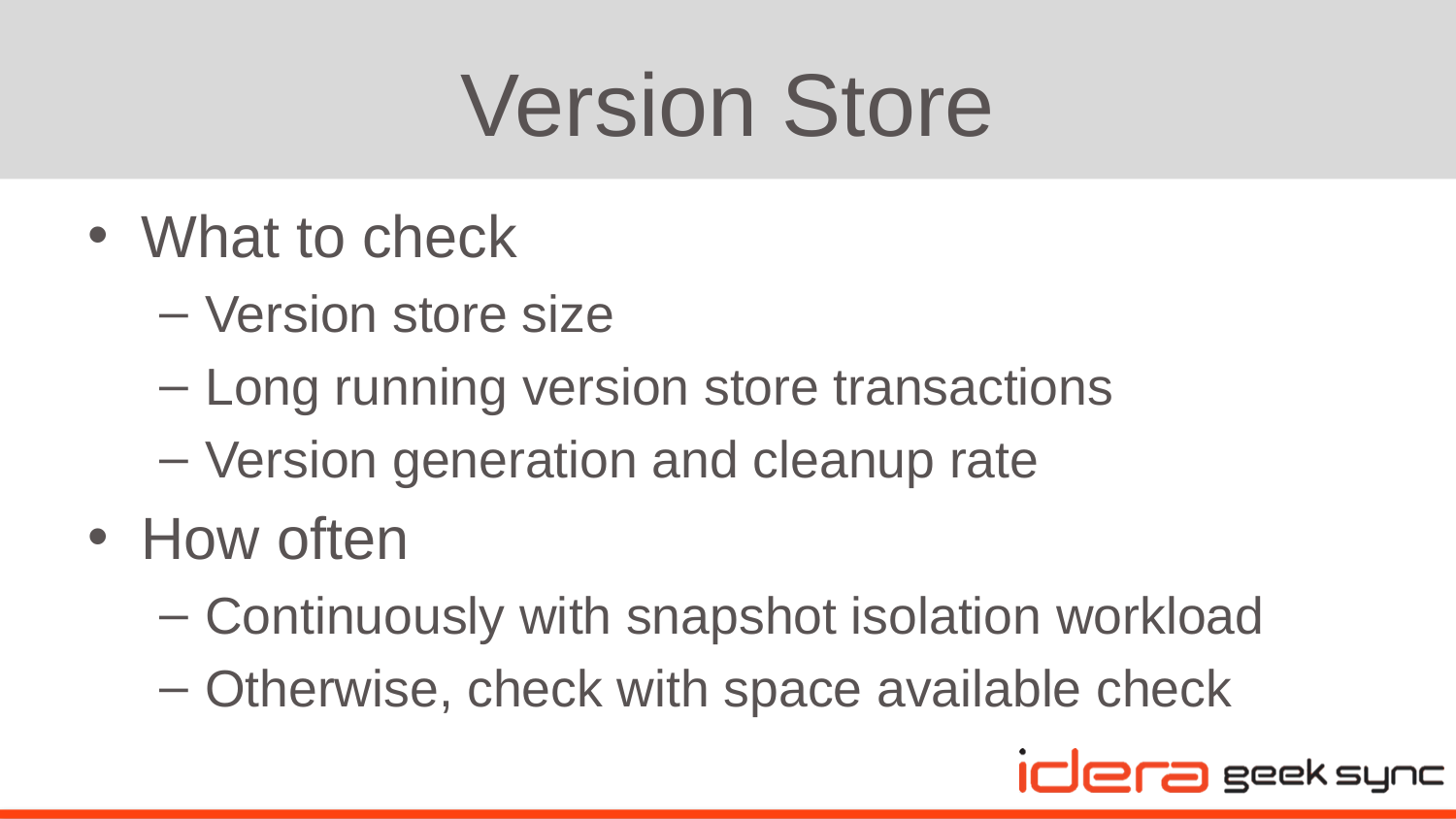

# Version Store
What to check
Version store size
Long running version store transactions
Version generation and cleanup rate
How often
Continuously with snapshot isolation workload
Otherwise, check with space available check